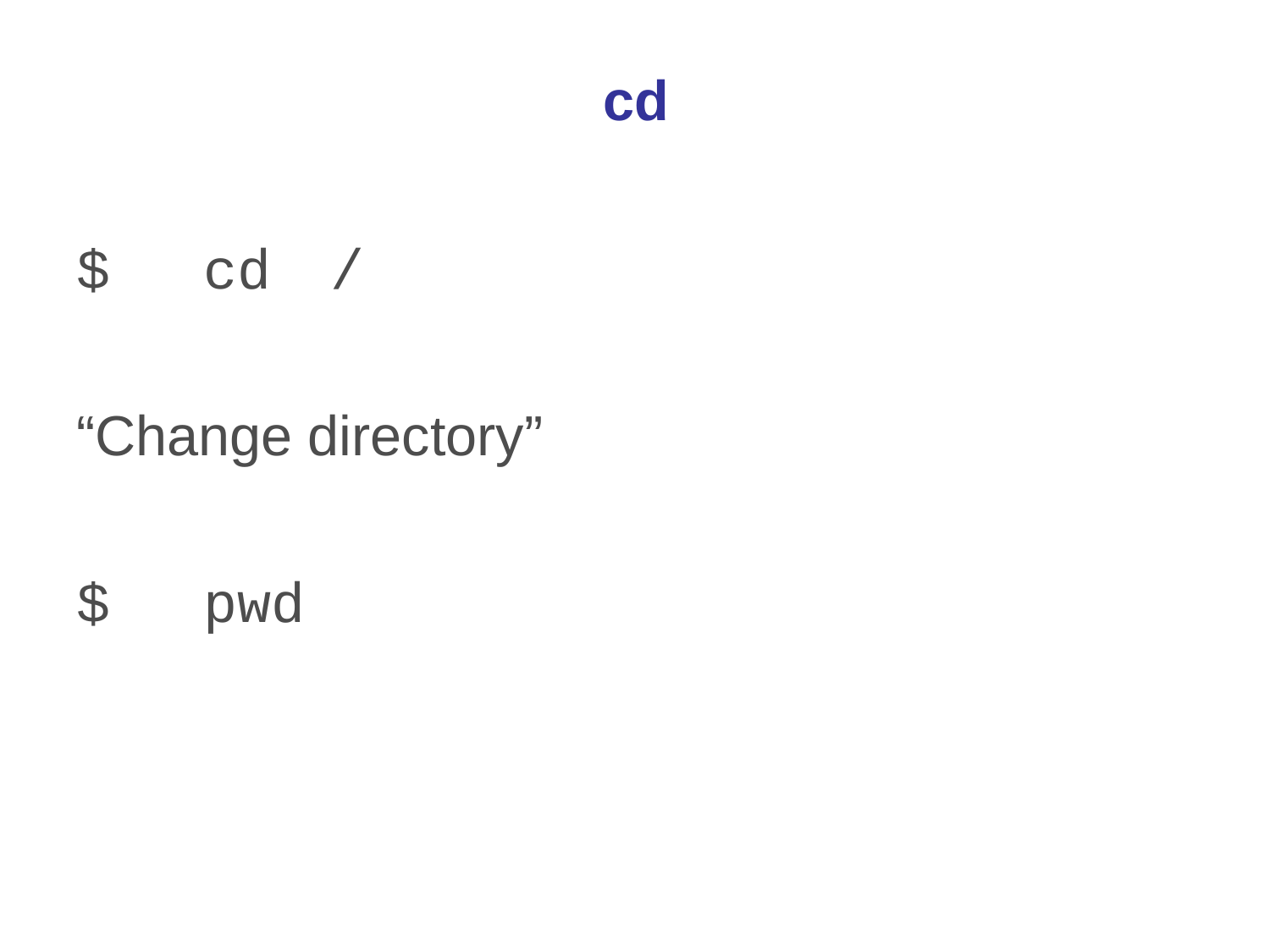

cd

$	cd	/

“Change directory”

$	pwd